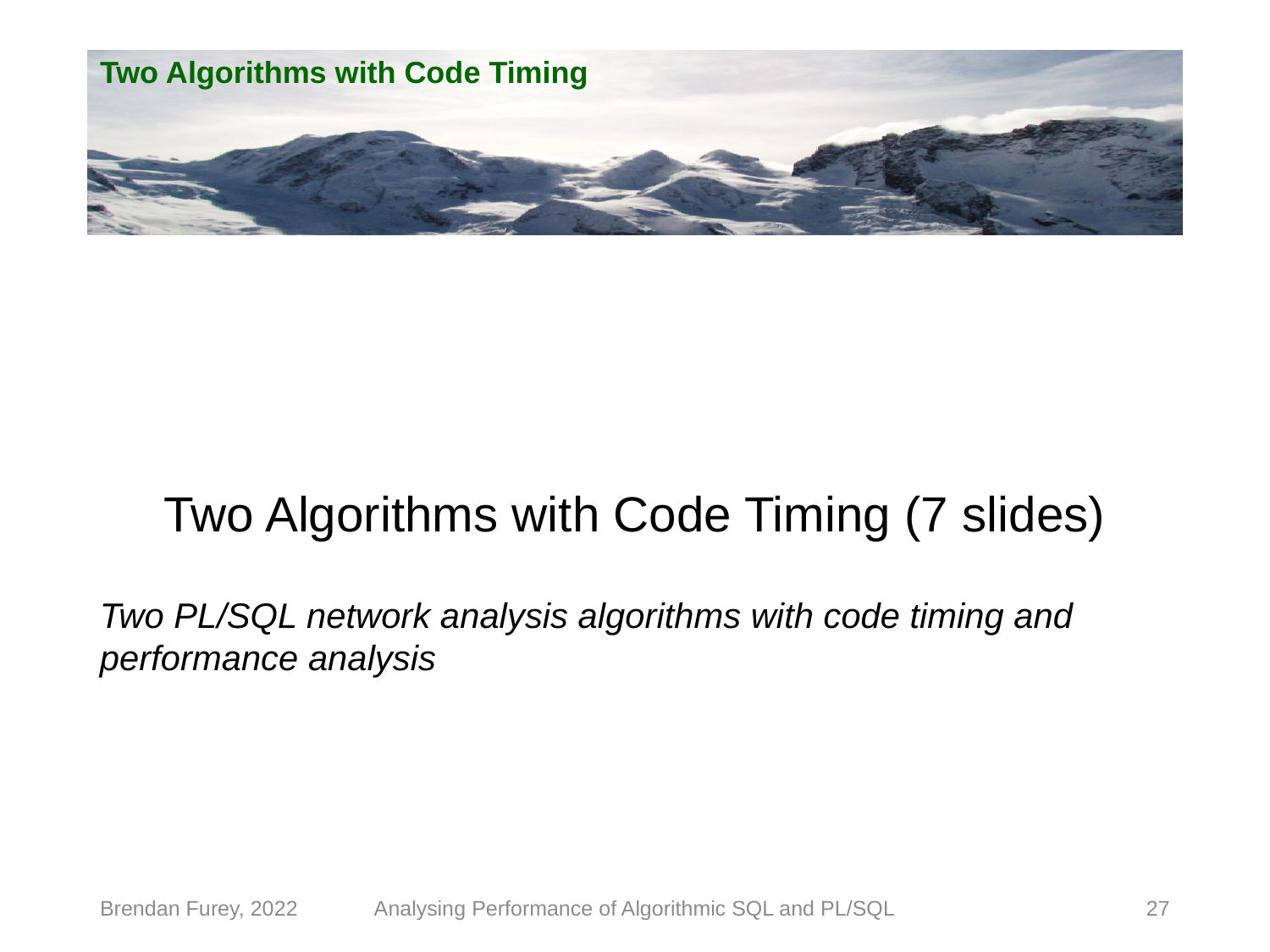

# Two Algorithms with Code Timing
Two Algorithms with Code Timing (7 slides)

Two PL/SQL network analysis algorithms with code timing and performance analysis
Brendan Furey, 2022
Analysing Performance of Algorithmic SQL and PL/SQL
27